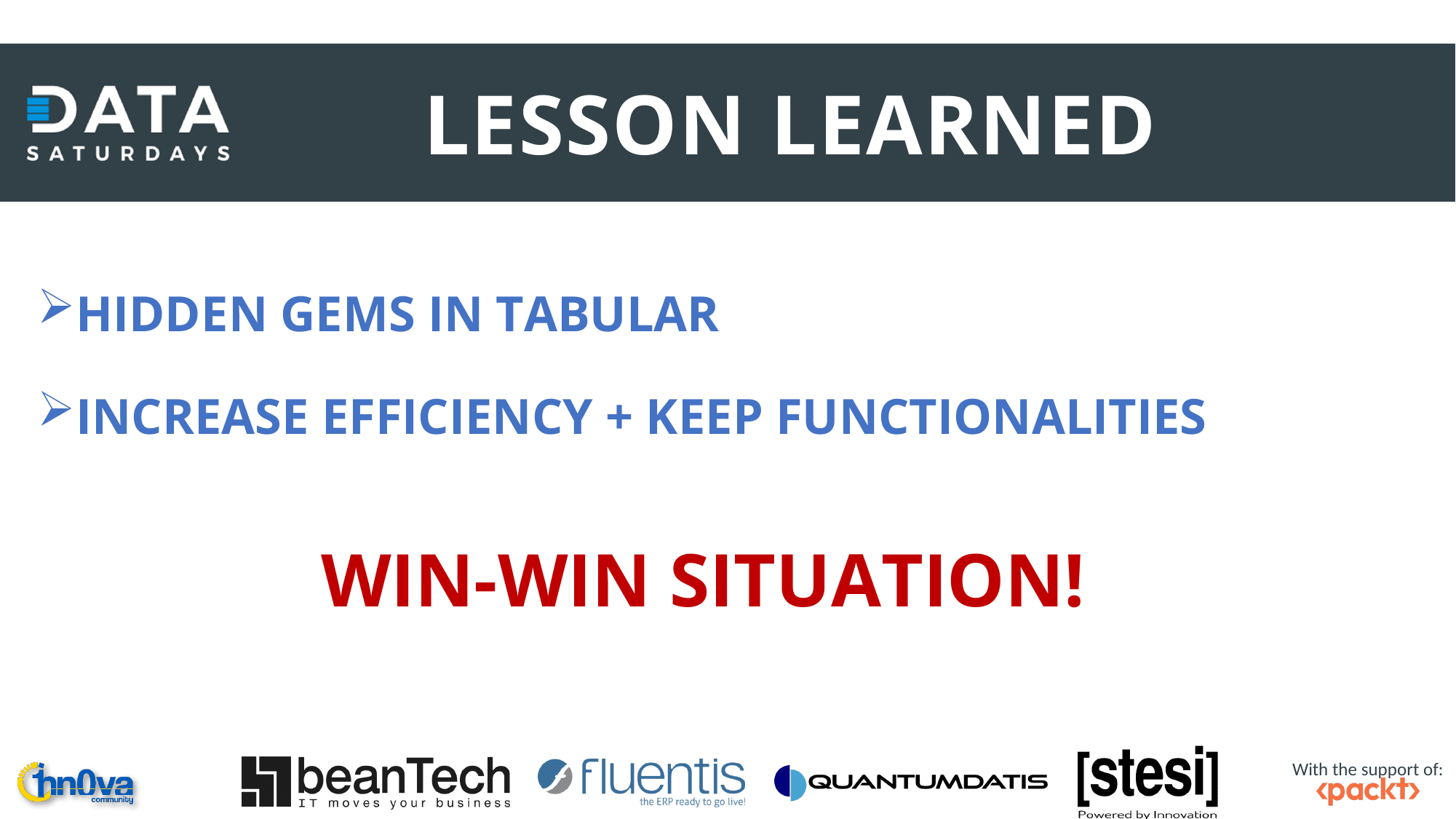

LESSON LEARNED
HIDDEN GEMS IN TABULAR
INCREASE EFFICIENCY + KEEP FUNCTIONALITIES
WIN-WIN SITUATION!